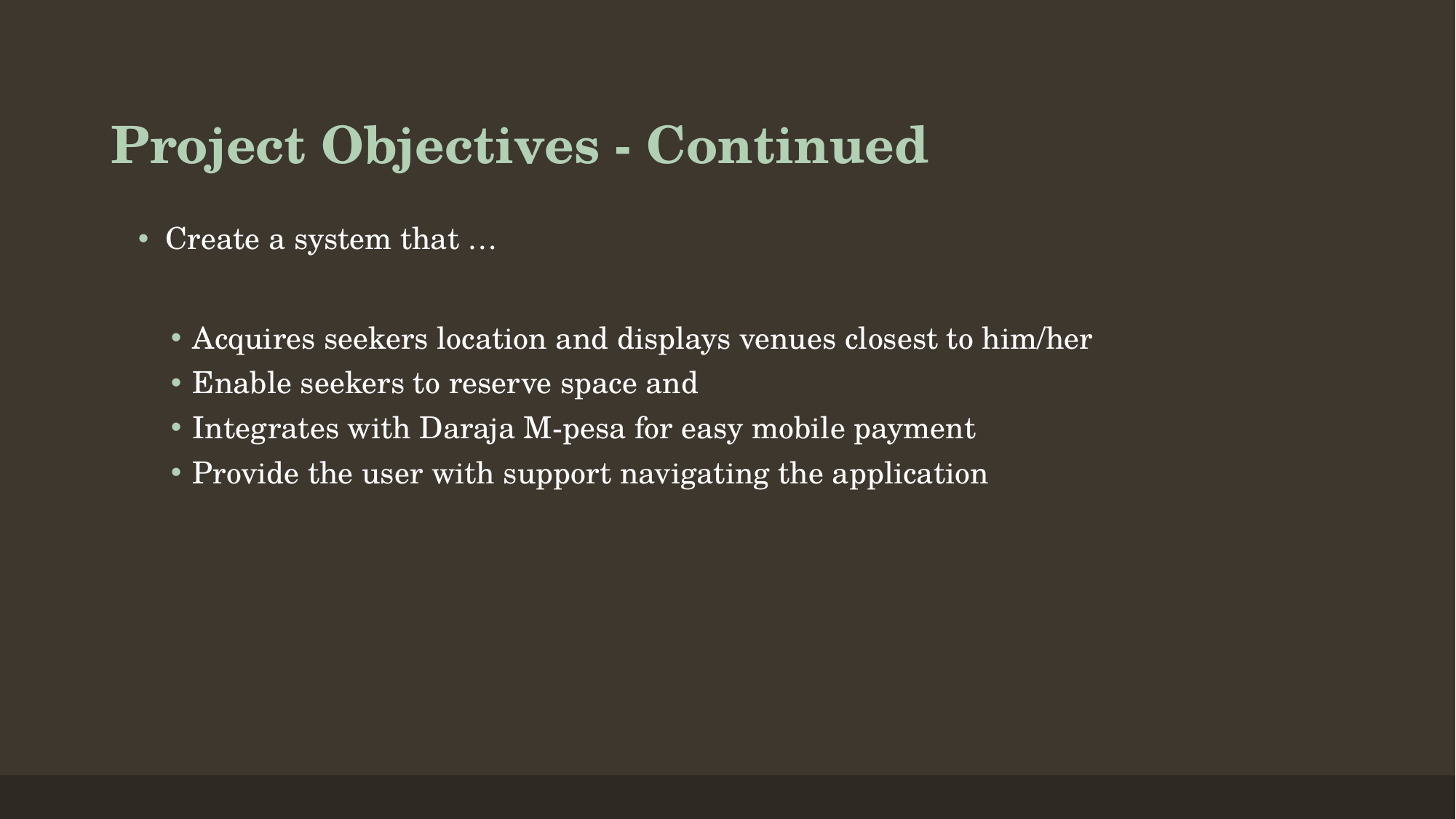

# Project Objectives - Continued
Create a system that …

Acquires seekers location and displays venues closest to him/her
Enable seekers to reserve space and
Integrates with Daraja M-pesa for easy mobile payment
Provide the user with support navigating the application